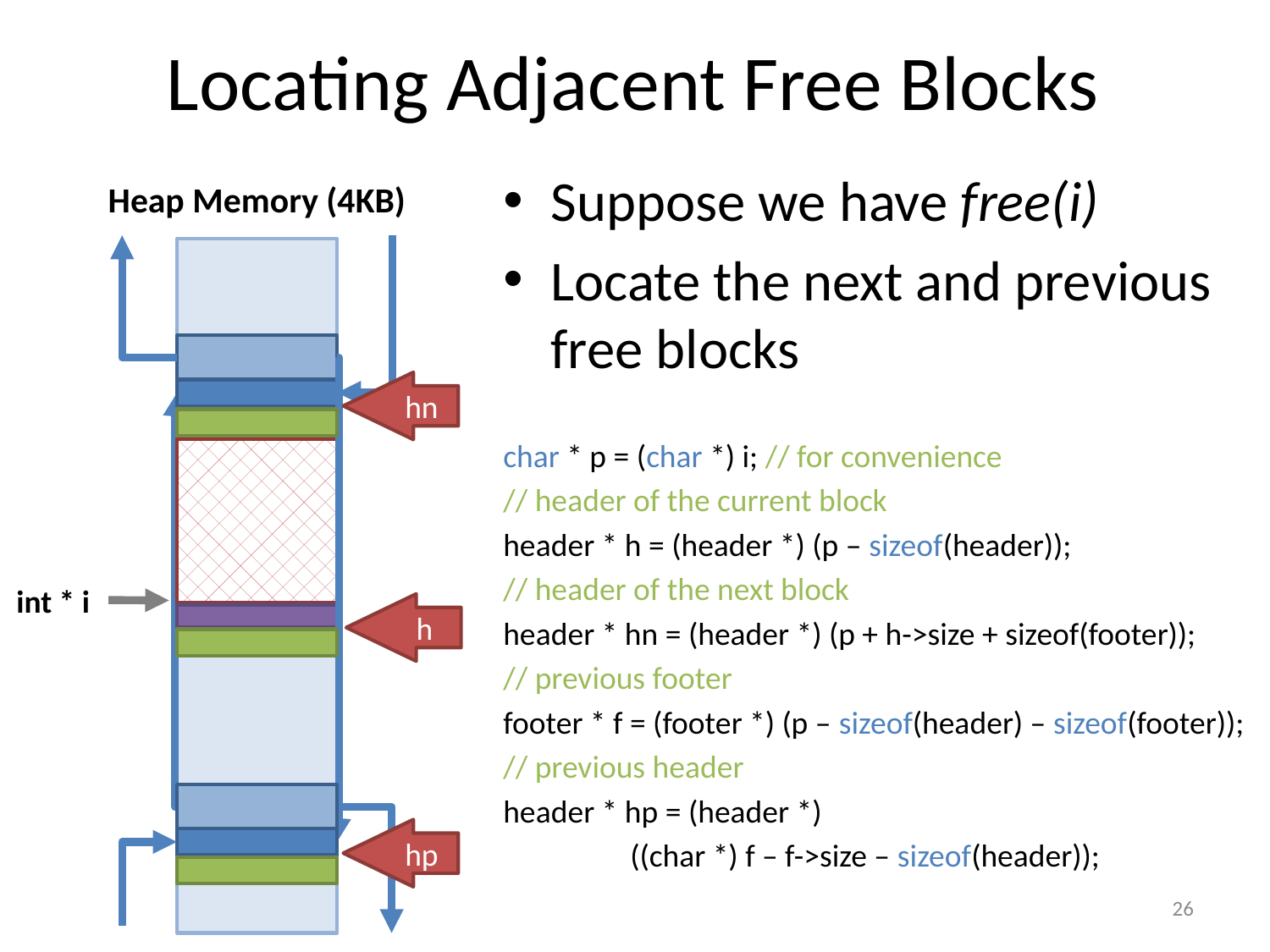

# Locating Adjacent Free Blocks
Suppose we have free(i)
Locate the next and previous free blocks

char * p = (char *) i; // for convenience
// header of the current block
header * h = (header *) (p – sizeof(header));
// header of the next block
header * hn = (header *) (p + h->size + sizeof(footer));
// previous footer
footer * f = (footer *) (p – sizeof(header) – sizeof(footer));
// previous header
header * hp = (header *)
	((char *) f – f->size – sizeof(header));
Heap Memory (4KB)

hn

int * i
h

hp

26